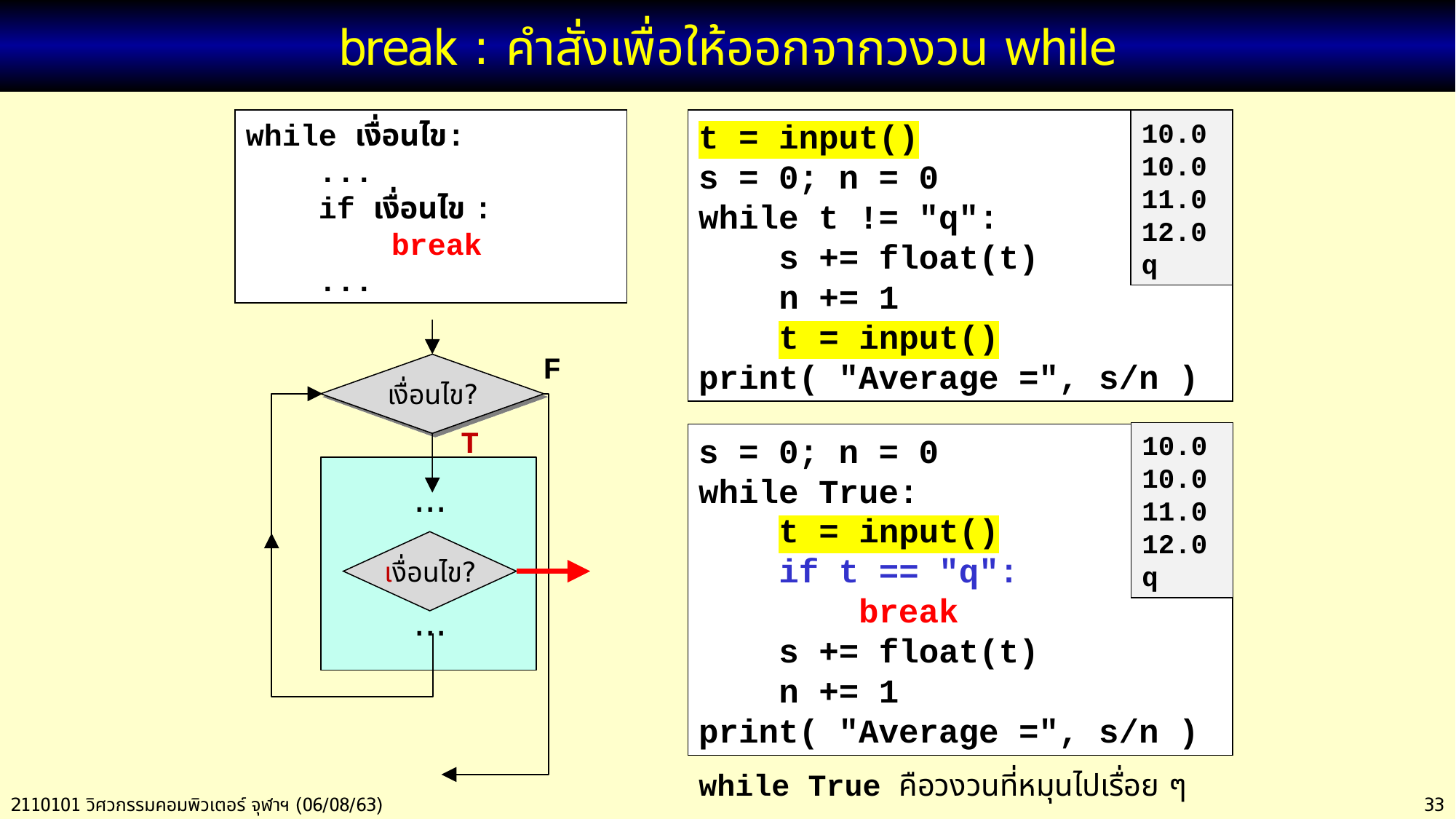

# break : คำสั่งเพื่อให้ออกจากวงวน while
t = input()
s = 0; n = 0
while t != "q":
    s += float(t)
    n += 1
    t = input()
print( "Average =", s/n )
while เงื่อนไข:
    ...
    if เงื่อนไข :
        break
    ...
10.0
10.0
11.0
12.0
q
F
เงื่อนไข?

T

...
เงื่อนไข?
...
10.0
10.0
11.0
12.0
q
s = 0; n = 0
while True:
    t = input()
    if t == "q":
        break
    s += float(t)
    n += 1
print( "Average =", s/n )
while True คือวงวนที่หมุนไปเรื่อย ๆ